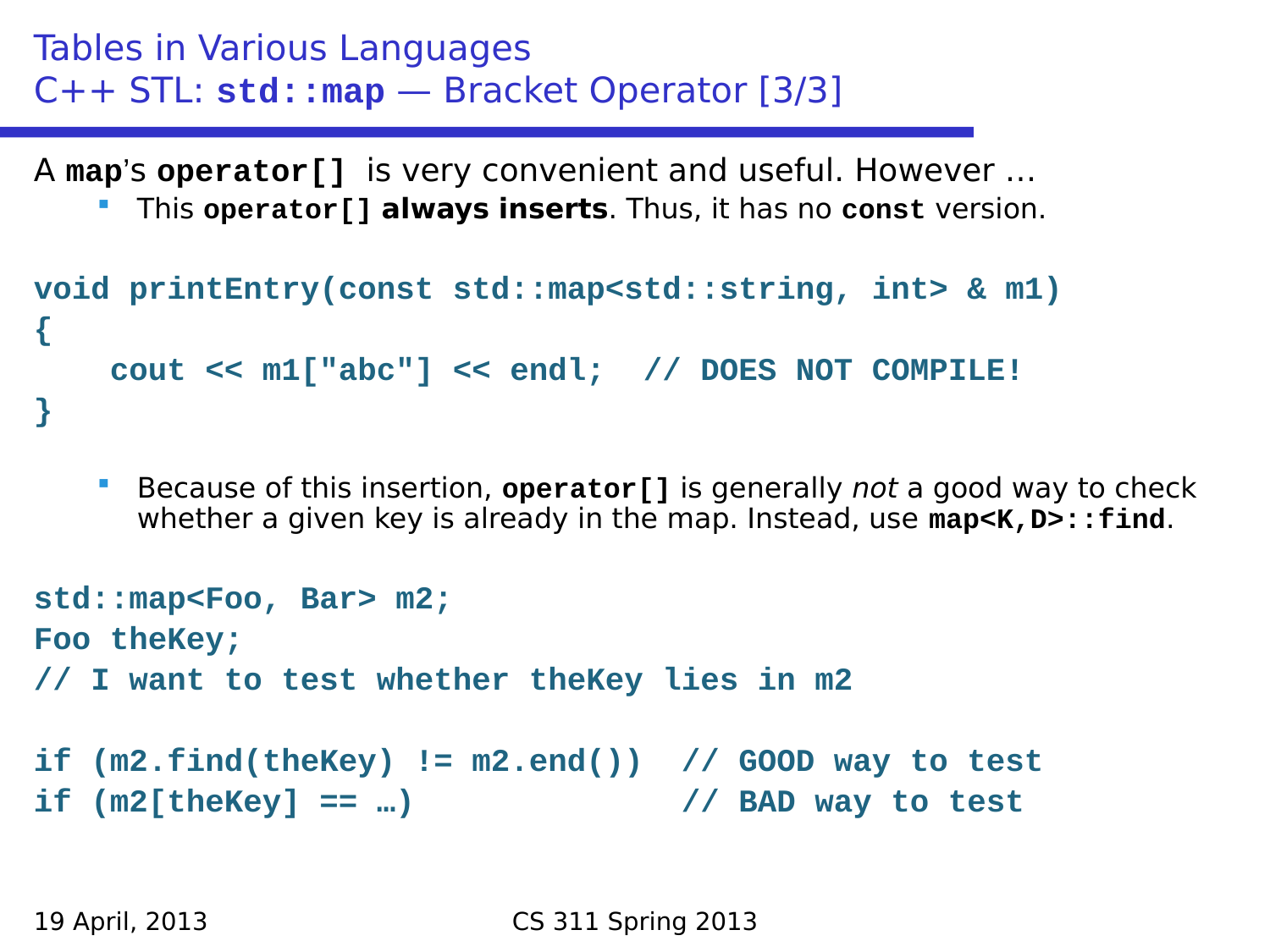

# Tables in Various Languages C++ STL: std::map — Bracket Operator [3/3]
A map’s operator[] is very convenient and useful. However …
This operator[] always inserts. Thus, it has no const version.

void printEntry(const std::map<std::string, int> & m1)
{
    cout << m1["abc"] << endl;  // DOES NOT COMPILE!
}

Because of this insertion, operator[] is generally not a good way to check whether a given key is already in the map. Instead, use map<K,D>::find.

std::map<Foo, Bar> m2;
Foo theKey;
// I want to test whether theKey lies in m2

if (m2.find(theKey) != m2.end())  // GOOD way to test
if (m2[theKey] == …)              // BAD way to test
19 April, 2013
CS 311 Spring 2013